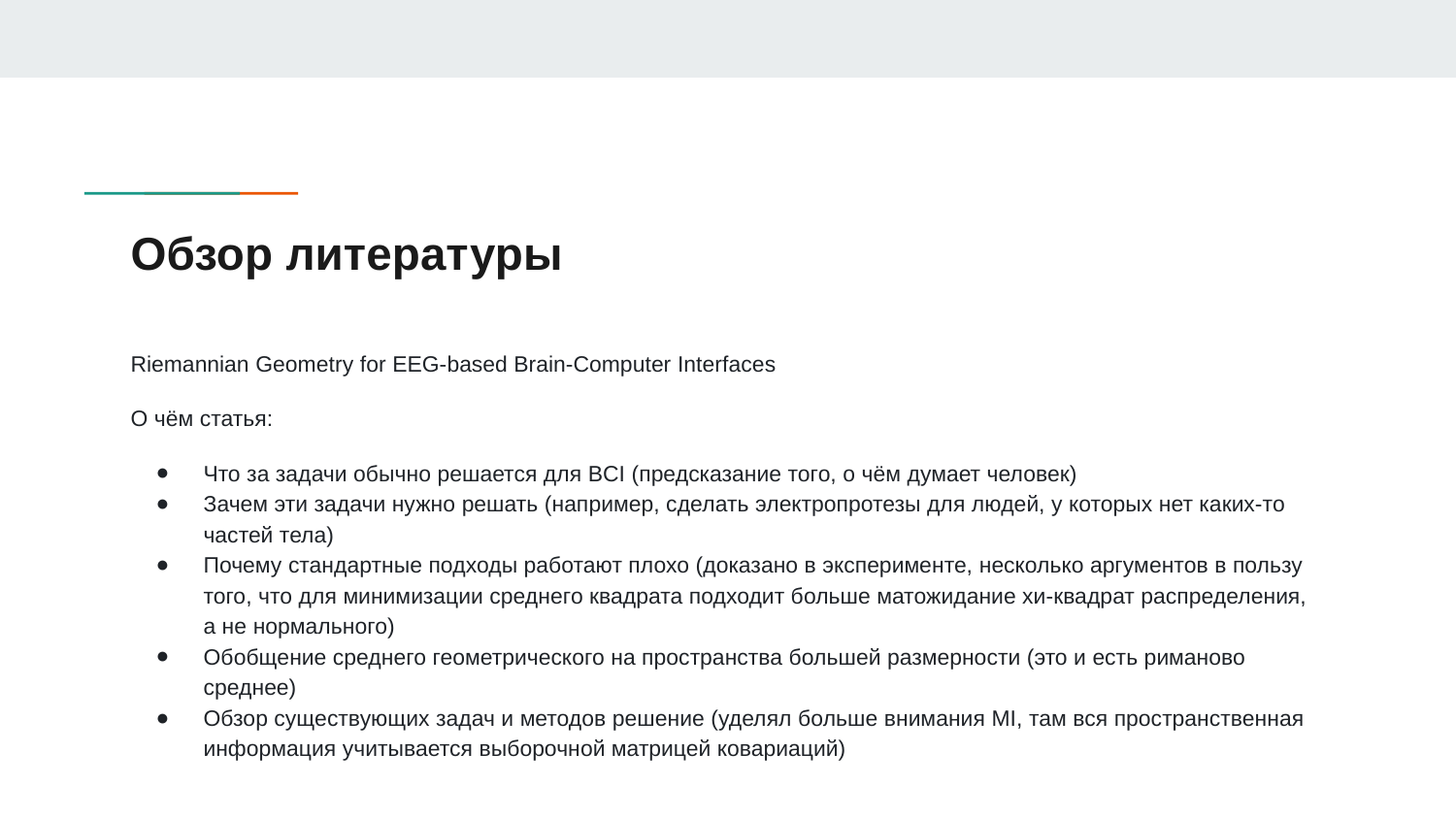

# Обзор литературы
Riemannian Geometry for EEG-based Brain-Computer Interfaces
О чём статья:
Что за задачи обычно решается для BCI (предсказание того, о чём думает человек)
Зачем эти задачи нужно решать (например, сделать электропротезы для людей, у которых нет каких-то частей тела)
Почему стандартные подходы работают плохо (доказано в эксперименте, несколько аргументов в пользу того, что для минимизации среднего квадрата подходит больше матожидание хи-квадрат распределения, а не нормального)
Обобщение среднего геометрического на пространства большей размерности (это и есть риманово среднее)
Обзор существующих задач и методов решение (уделял больше внимания MI, там вся пространственная информация учитывается выборочной матрицей ковариаций)